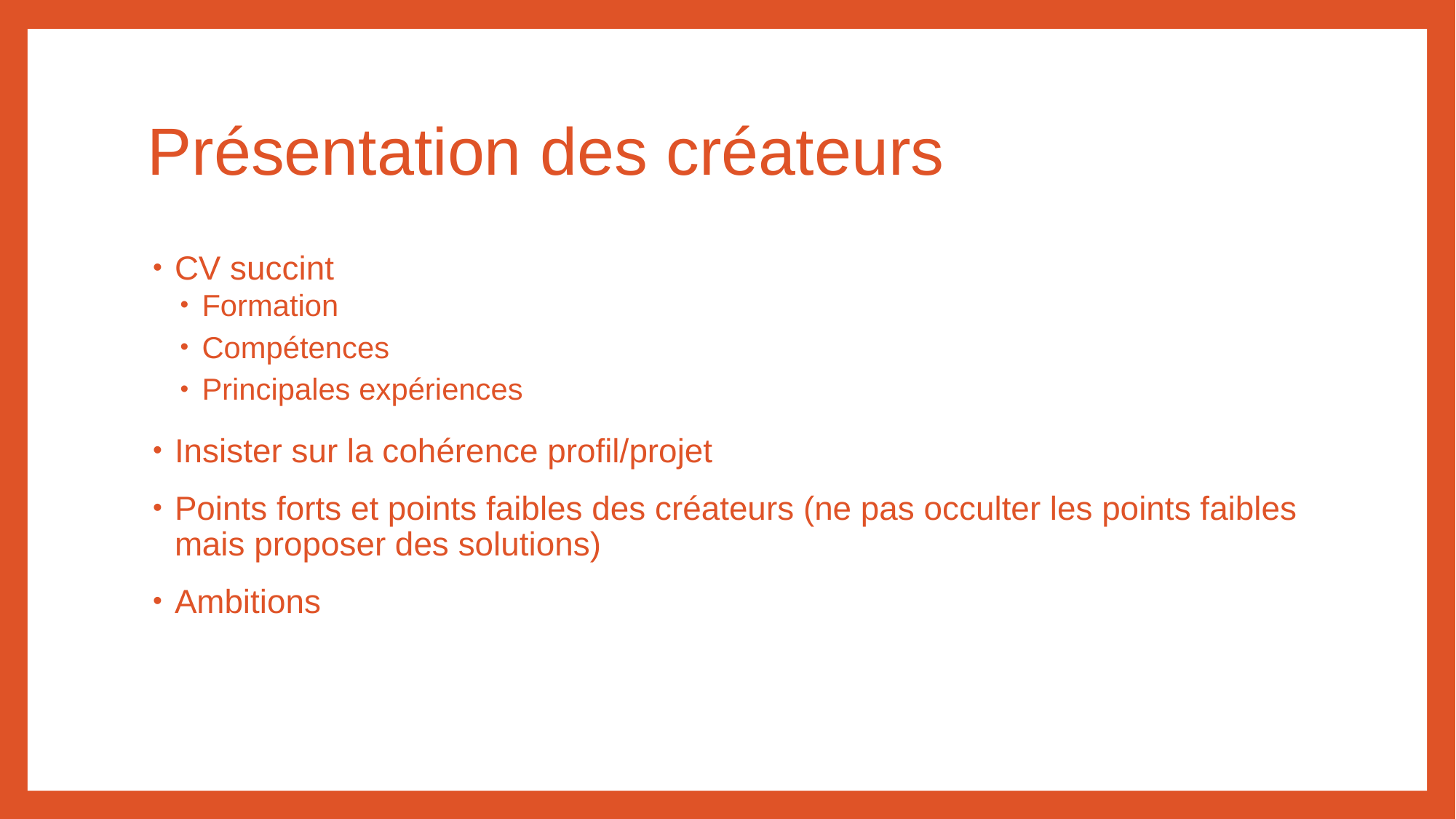

# Présentation des créateurs
CV succint
Formation
Compétences
Principales expériences
Insister sur la cohérence profil/projet
Points forts et points faibles des créateurs (ne pas occulter les points faibles mais proposer des solutions)
Ambitions